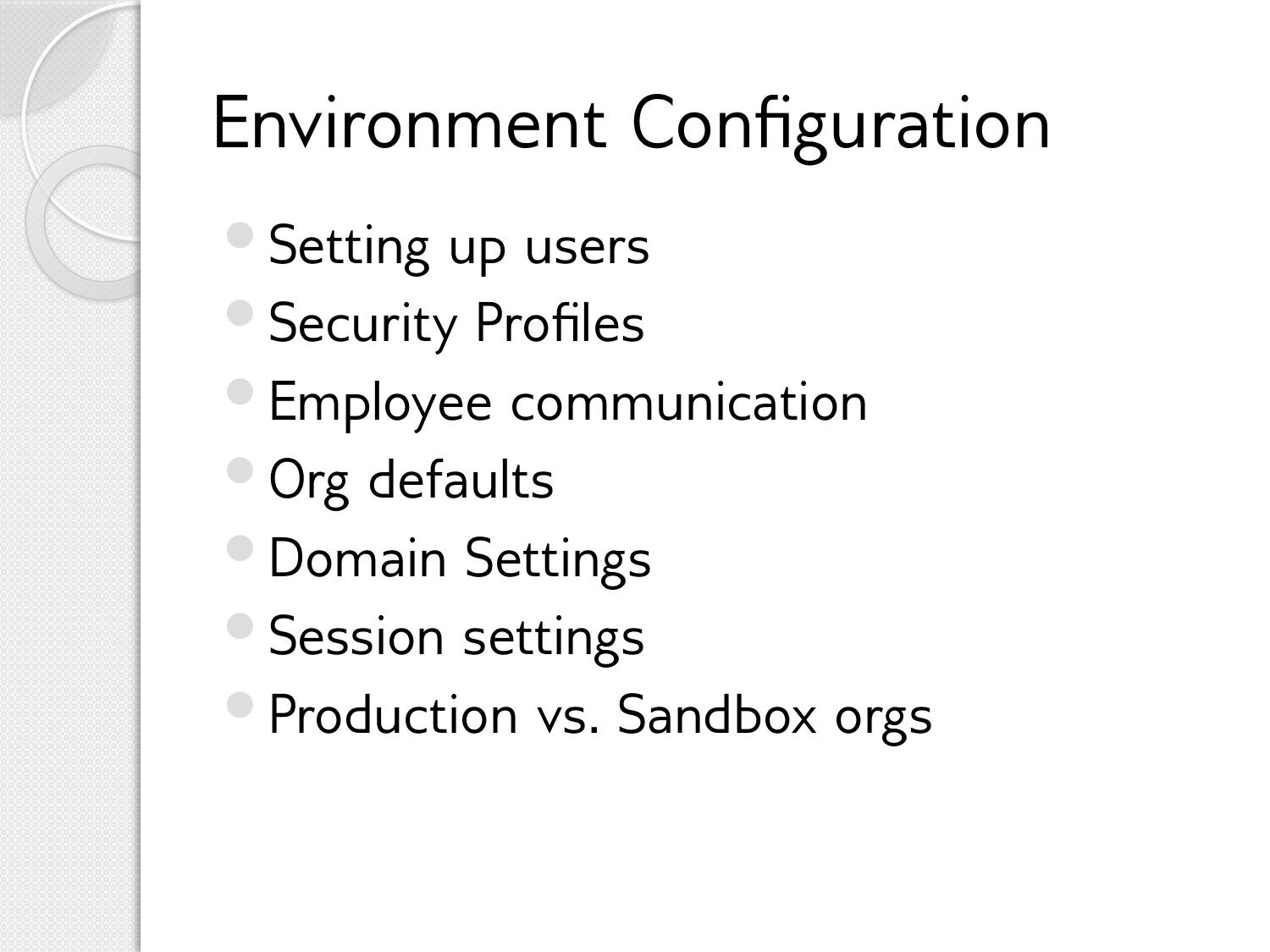

# Environment Configuration
Setting up users
Security Profiles
Employee communication
Org defaults
Domain Settings
Session settings
Production vs. Sandbox orgs